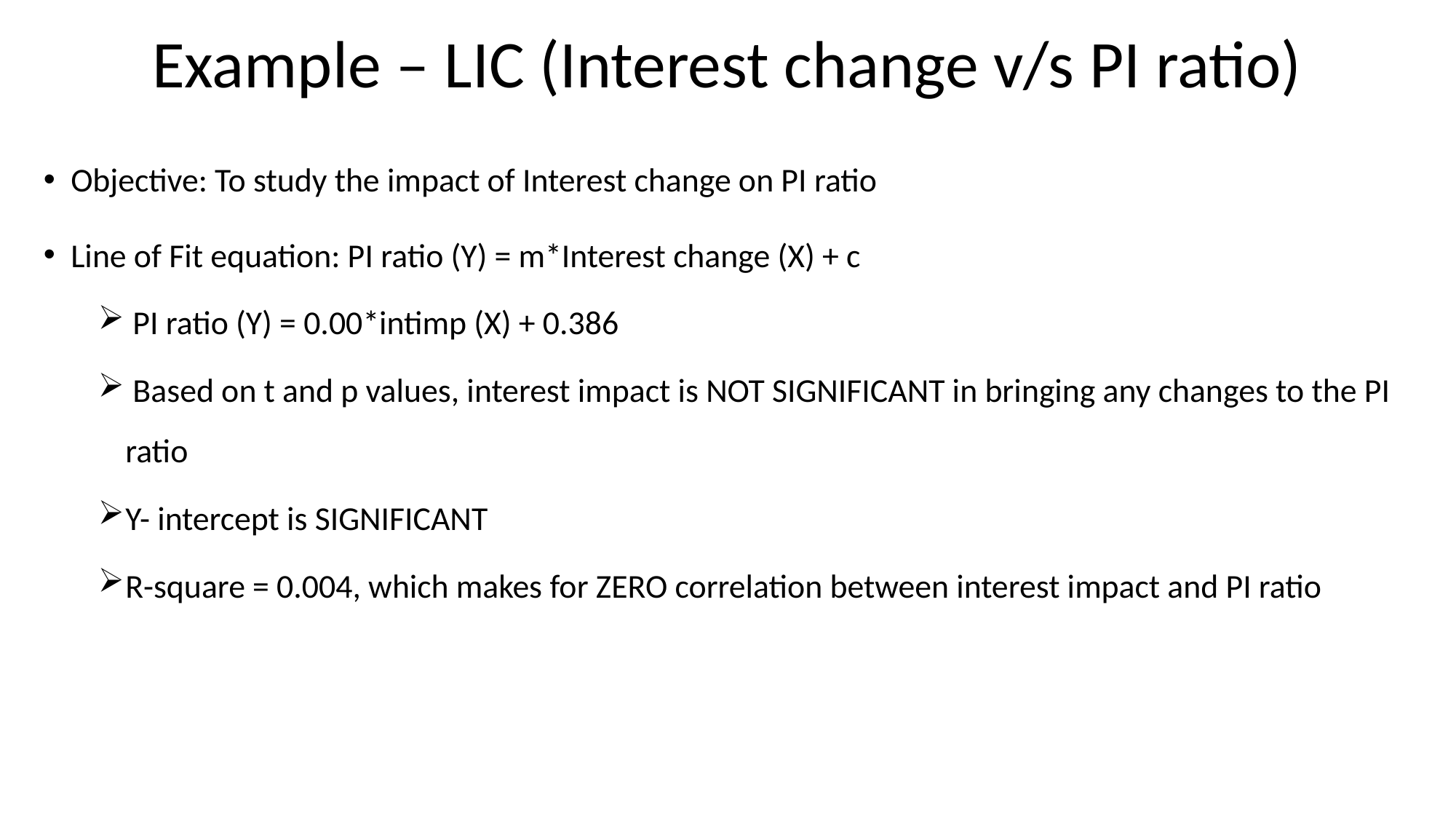

# Example – LIC (Interest change v/s PI ratio)
Objective: To study the impact of Interest change on PI ratio
Line of Fit equation: PI ratio (Y) = m*Interest change (X) + c
 PI ratio (Y) = 0.00*intimp (X) + 0.386
 Based on t and p values, interest impact is NOT SIGNIFICANT in bringing any changes to the PI ratio
Y- intercept is SIGNIFICANT
R-square = 0.004, which makes for ZERO correlation between interest impact and PI ratio